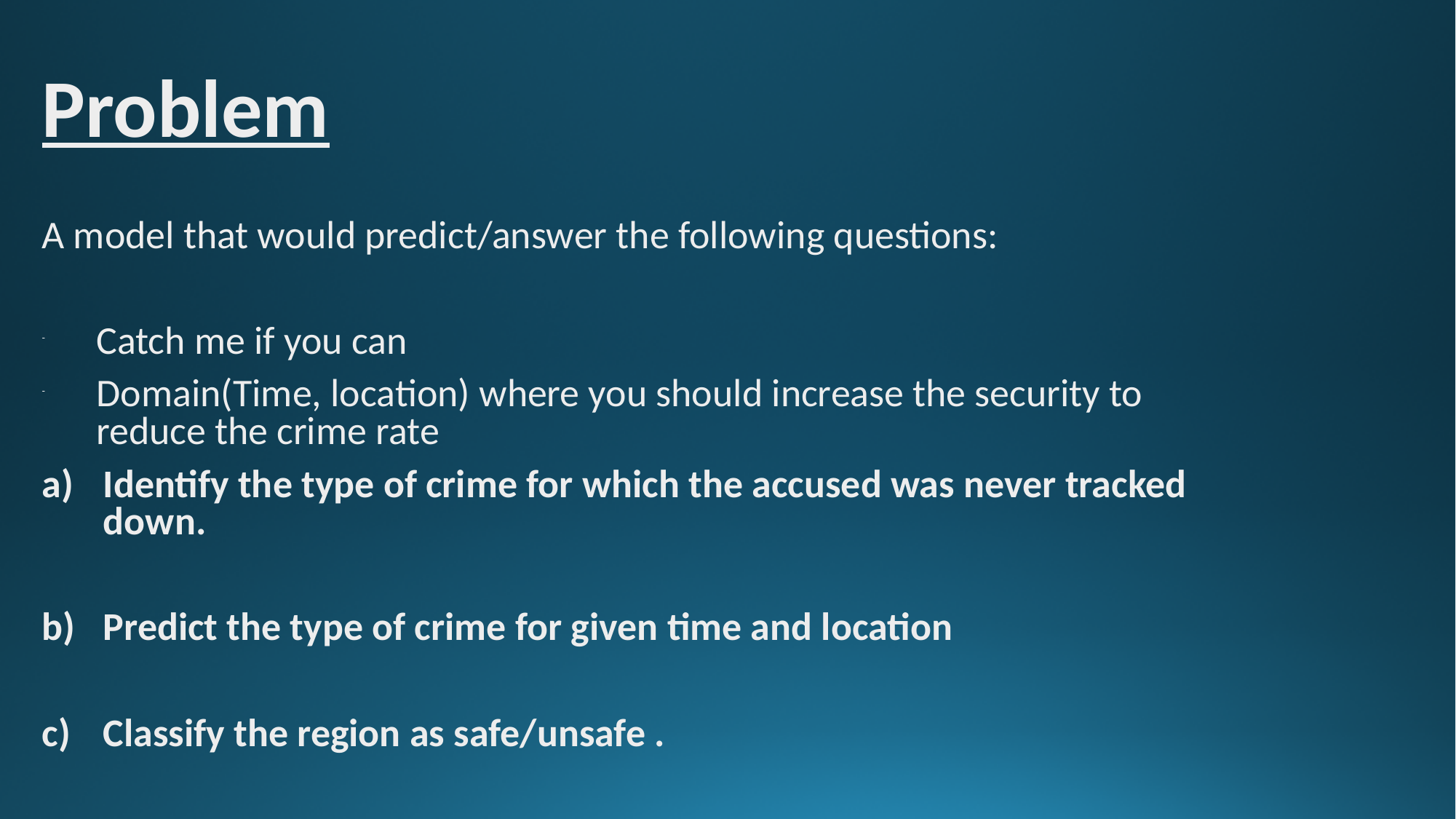

# Problem
A model that would predict/answer the following questions:

Catch me if you can
Domain(Time, location) where you should increase the security to reduce the crime rate
Identify the type of crime for which the accused was never tracked down.

Predict the type of crime for given time and location

Classify the region as safe/unsafe .

Why a specific region is tied to specific crime type?